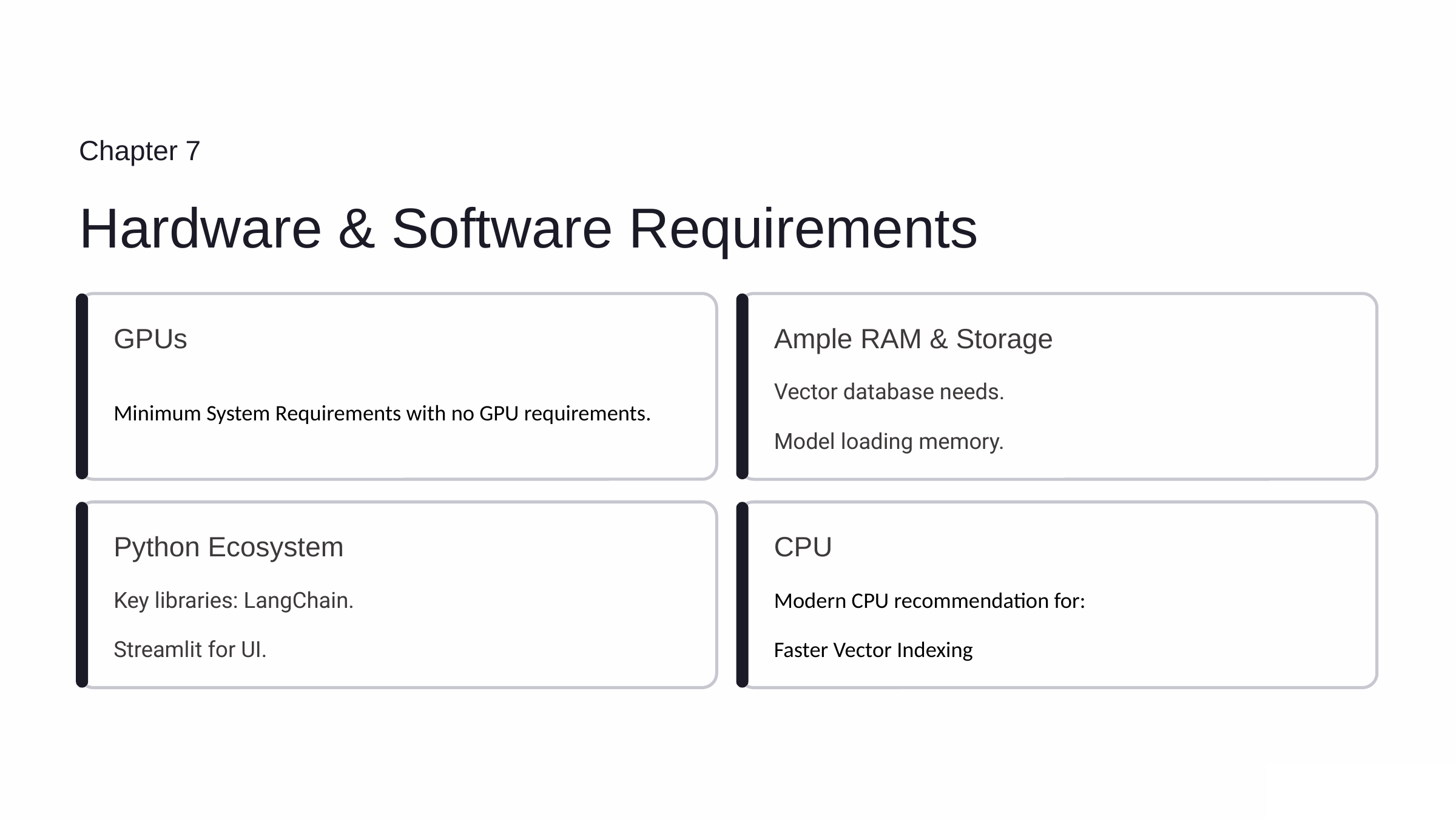

Chapter 7
Hardware & Software Requirements

GPUs
Ample RAM & Storage
Vector database needs.
Minimum System Requirements with no GPU requirements.

Model loading memory.

Python Ecosystem
CPU
Key libraries: LangChain.
Modern CPU recommendation for:
Streamlit for UI.
Faster Vector Indexing